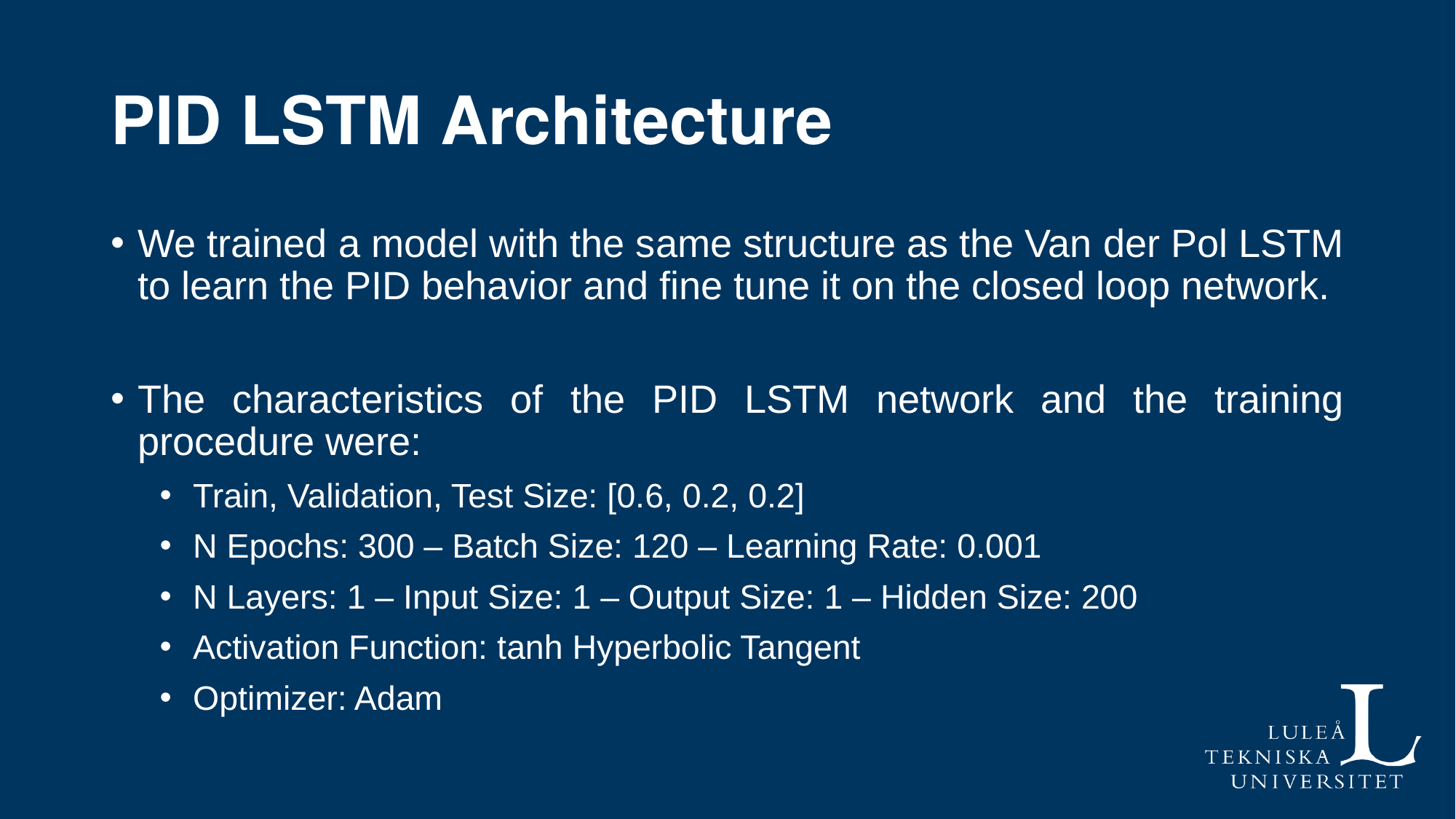

PID LSTM Architecture
We trained a model with the same structure as the Van der Pol LSTM to learn the PID behavior and fine tune it on the closed loop network.

The characteristics of the PID LSTM network and the training procedure were:
Train, Validation, Test Size: [0.6, 0.2, 0.2]
N Epochs: 300 – Batch Size: 120 – Learning Rate: 0.001
N Layers: 1 – Input Size: 1 – Output Size: 1 – Hidden Size: 200
Activation Function: tanh Hyperbolic Tangent
Optimizer: Adam